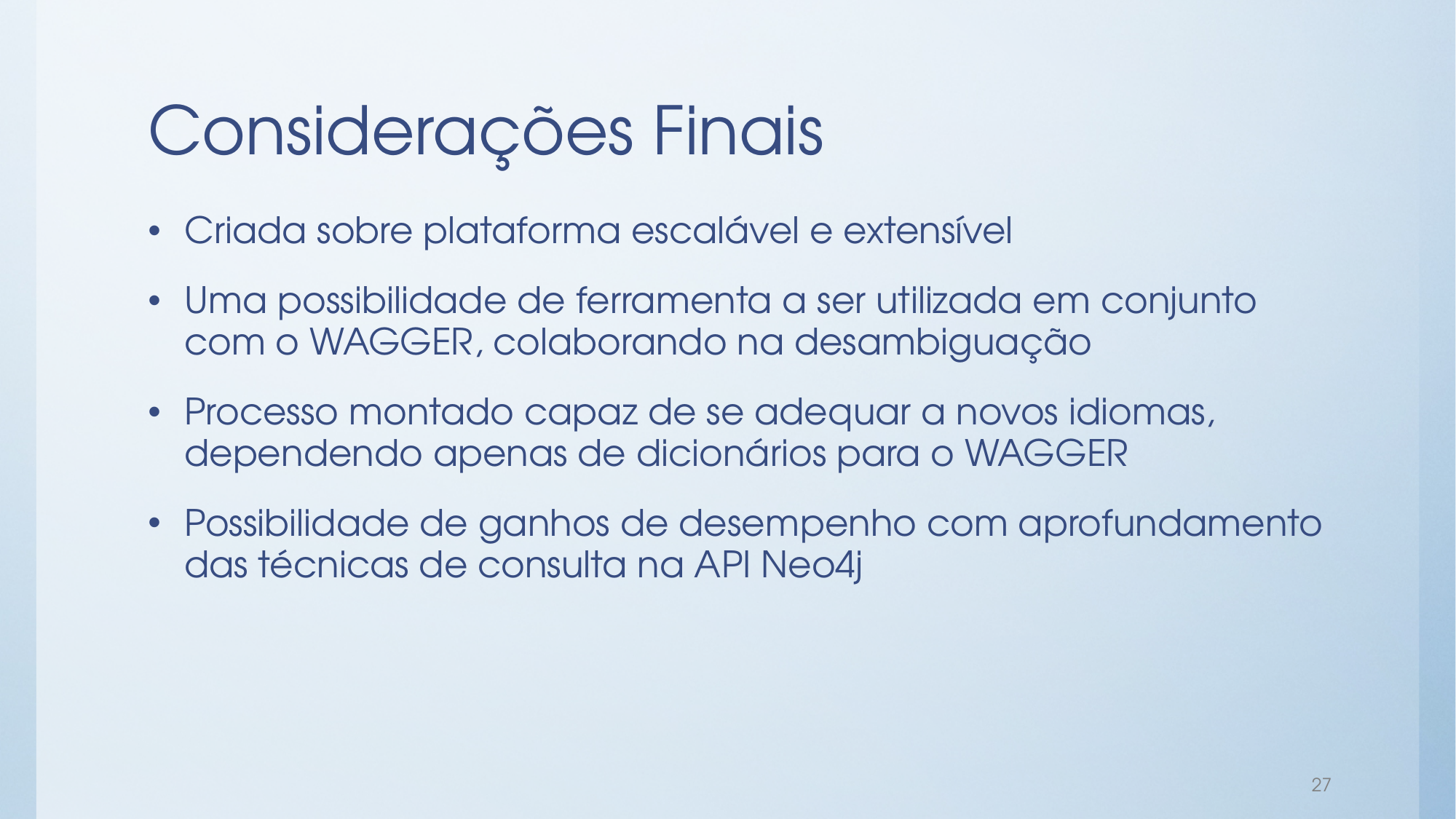

# Considerações Finais
Criada sobre plataforma escalável e extensível
Uma possibilidade de ferramenta a ser utilizada em conjunto com o WAGGER, colaborando na desambiguação
Processo montado capaz de se adequar a novos idiomas, dependendo apenas de dicionários para o WAGGER
Possibilidade de ganhos de desempenho com aprofundamento das técnicas de consulta na API Neo4j

27